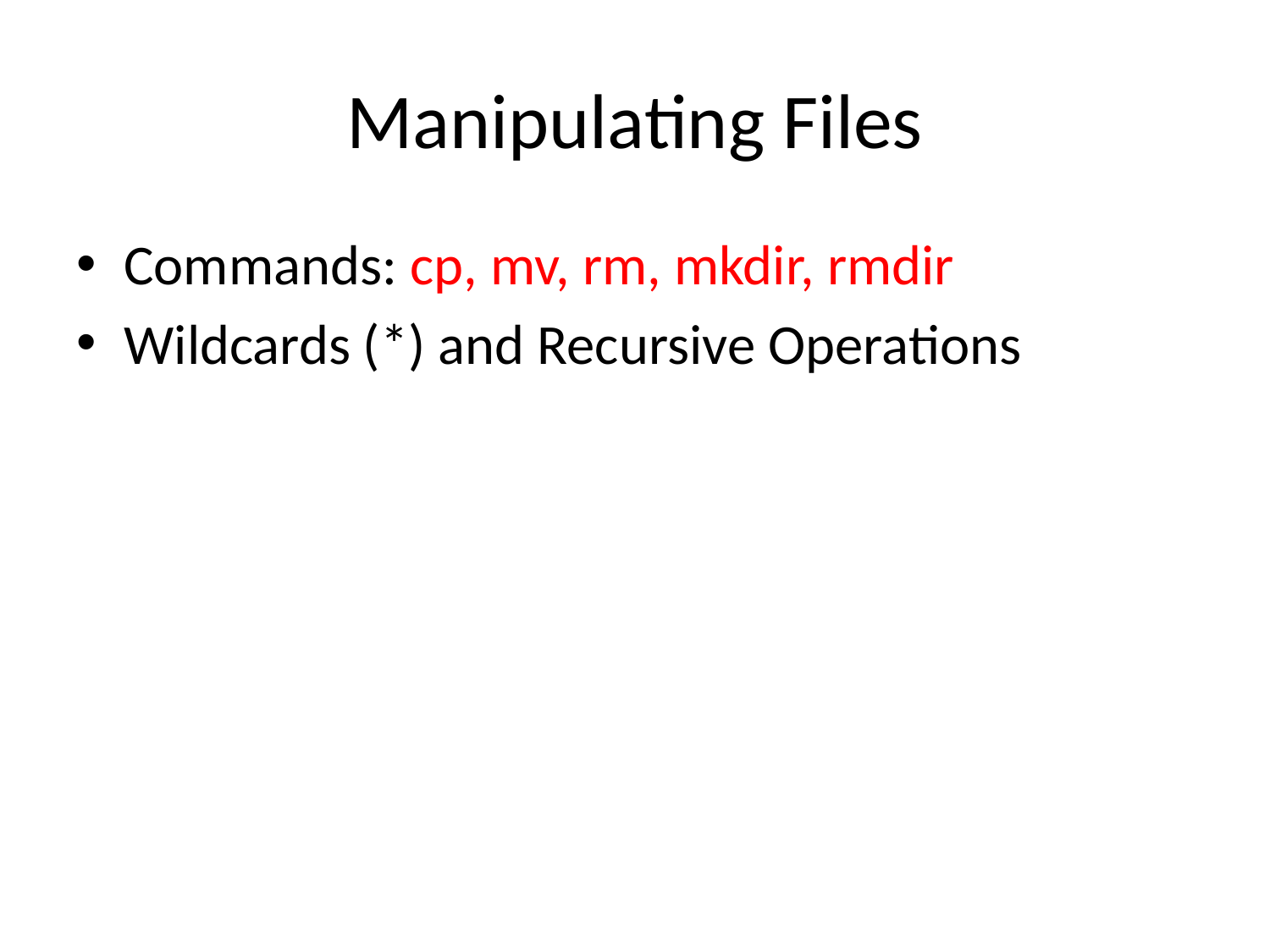

# Manipulating Files
Commands: cp, mv, rm, mkdir, rmdir
Wildcards (*) and Recursive Operations